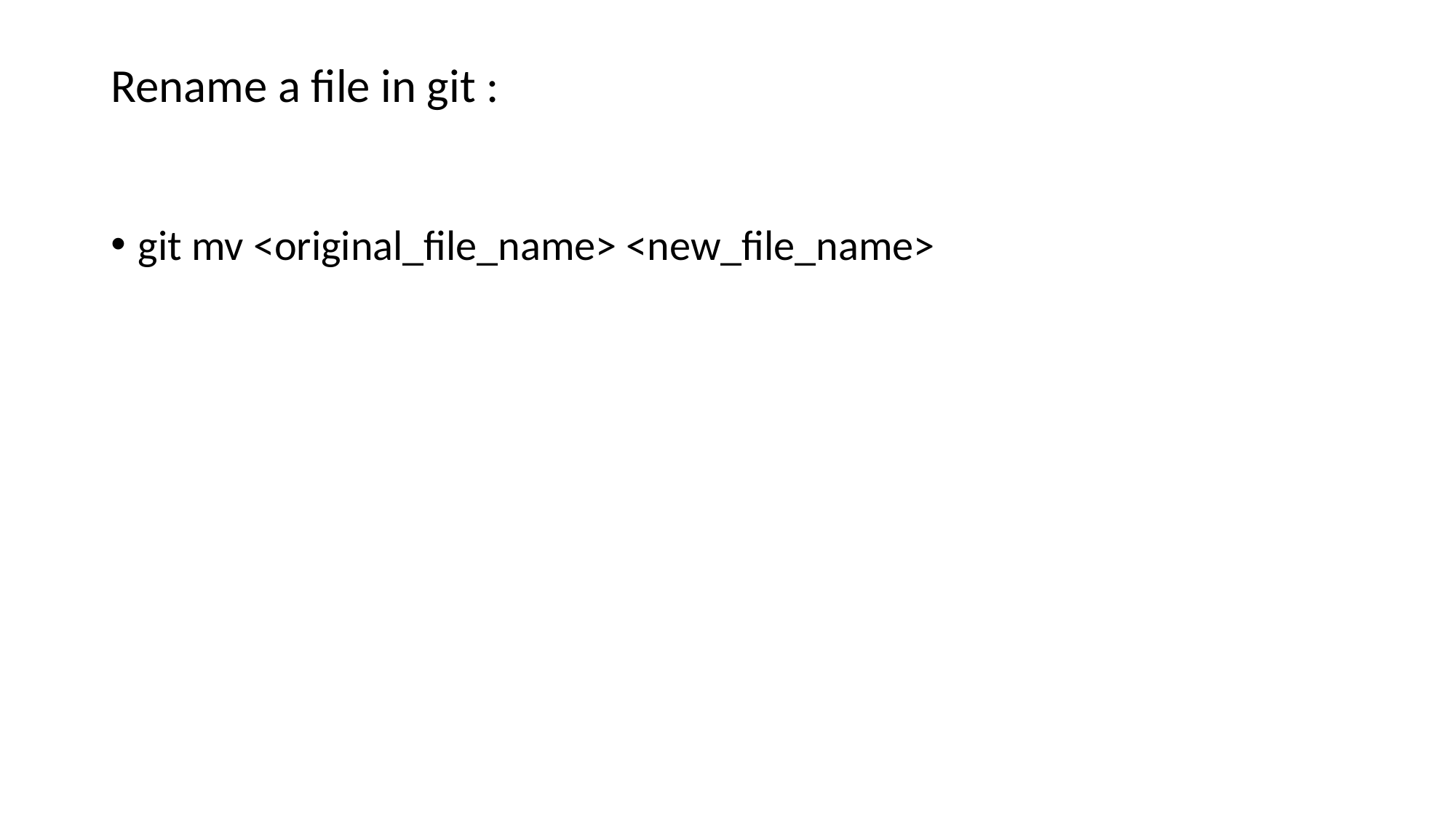

# Rename a file in git :
git mv <original_file_name> <new_file_name>